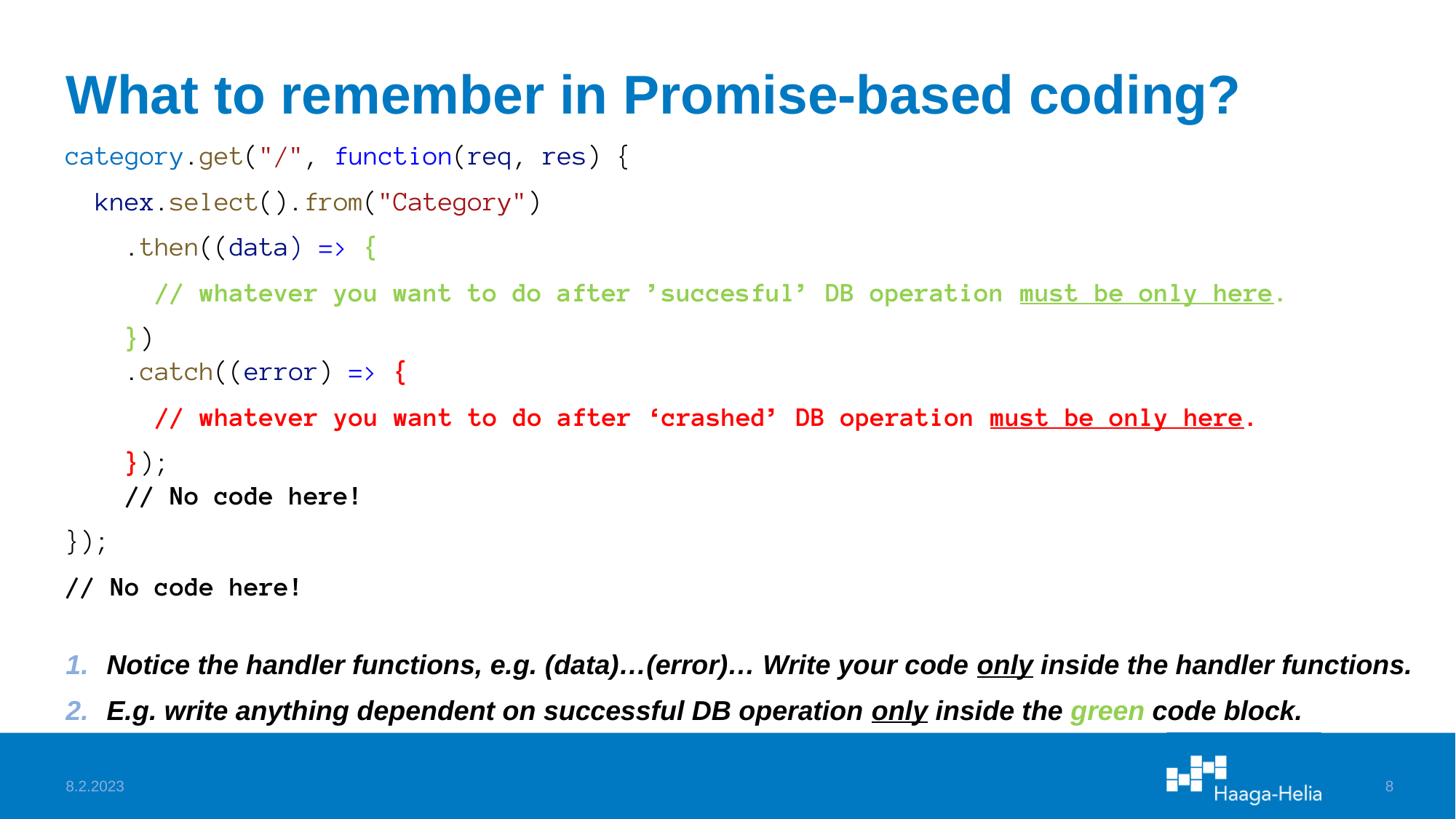

# What to remember in Promise-based coding?
category.get("/", function(req, res) {
  knex.select().from("Category")
    .then((data) => {
      // whatever you want to do after ’succesful’ DB operation must be only here.
    })
    .catch((error) => {
      // whatever you want to do after ‘crashed’ DB operation must be only here.
    });
    // No code here!
});
// No code here!
Notice the handler functions, e.g. (data)…(error)… Write your code only inside the handler functions.
E.g. write anything dependent on successful DB operation only inside the green code block.
8.2.2023

8